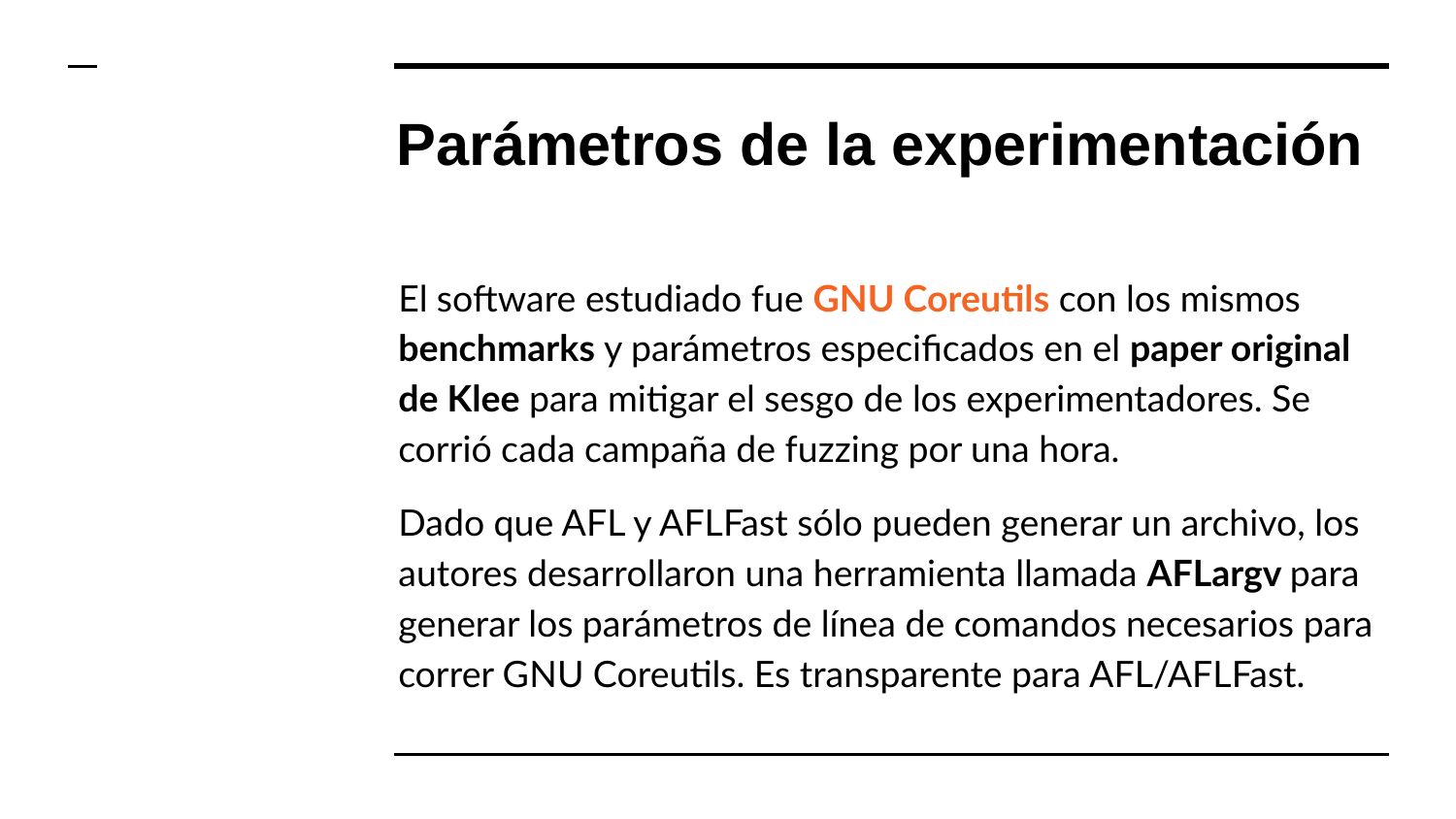

# Parámetros de la experimentación
El software estudiado fue GNU Coreutils con los mismos benchmarks y parámetros especificados en el paper original de Klee para mitigar el sesgo de los experimentadores. Se corrió cada campaña de fuzzing por una hora.
Dado que AFL y AFLFast sólo pueden generar un archivo, los autores desarrollaron una herramienta llamada AFLargv para generar los parámetros de línea de comandos necesarios para correr GNU Coreutils. Es transparente para AFL/AFLFast.